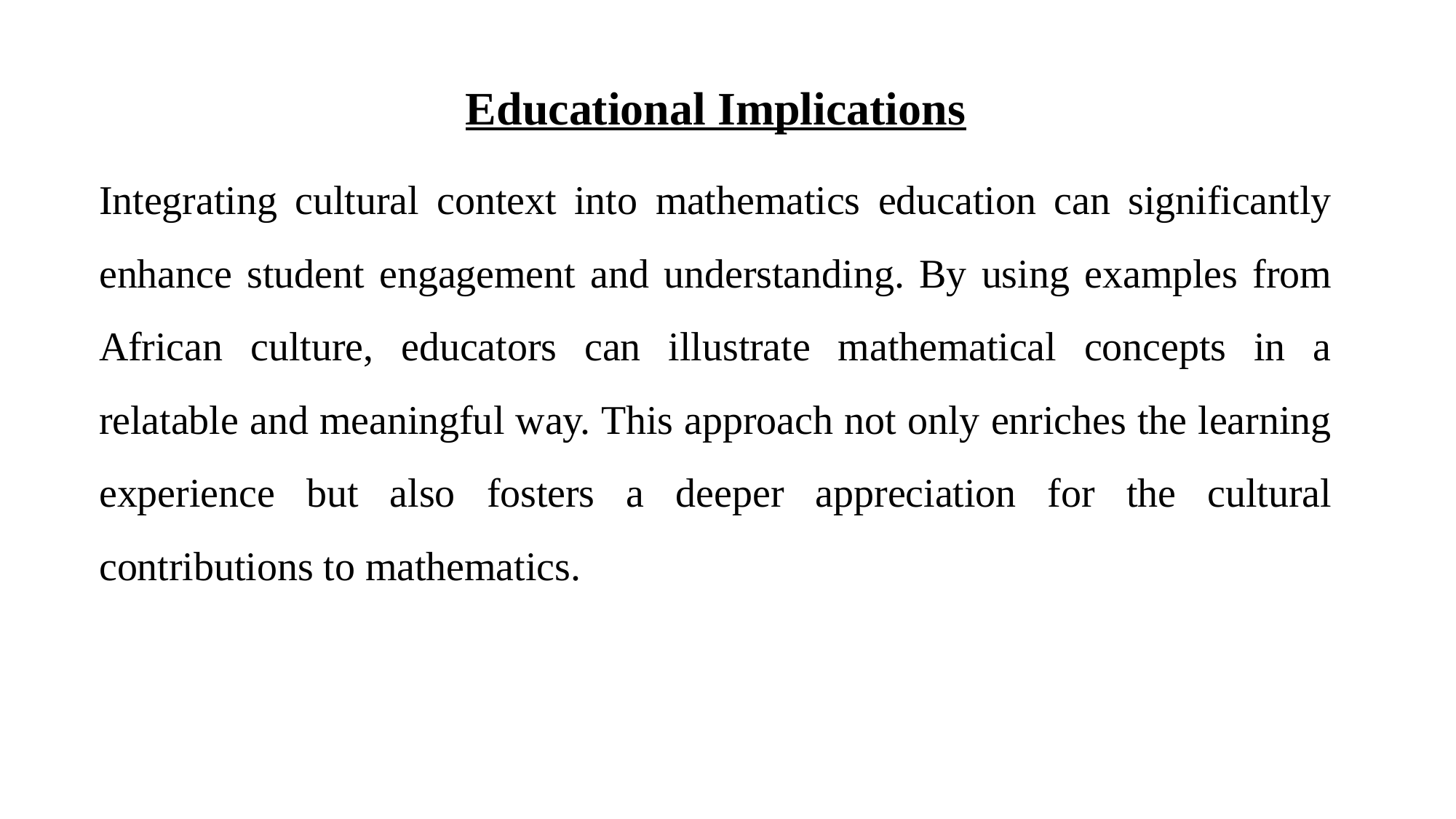

Educational Implications
Integrating cultural context into mathematics education can significantly enhance student engagement and understanding. By using examples from African culture, educators can illustrate mathematical concepts in a relatable and meaningful way. This approach not only enriches the learning experience but also fosters a deeper appreciation for the cultural contributions to mathematics.